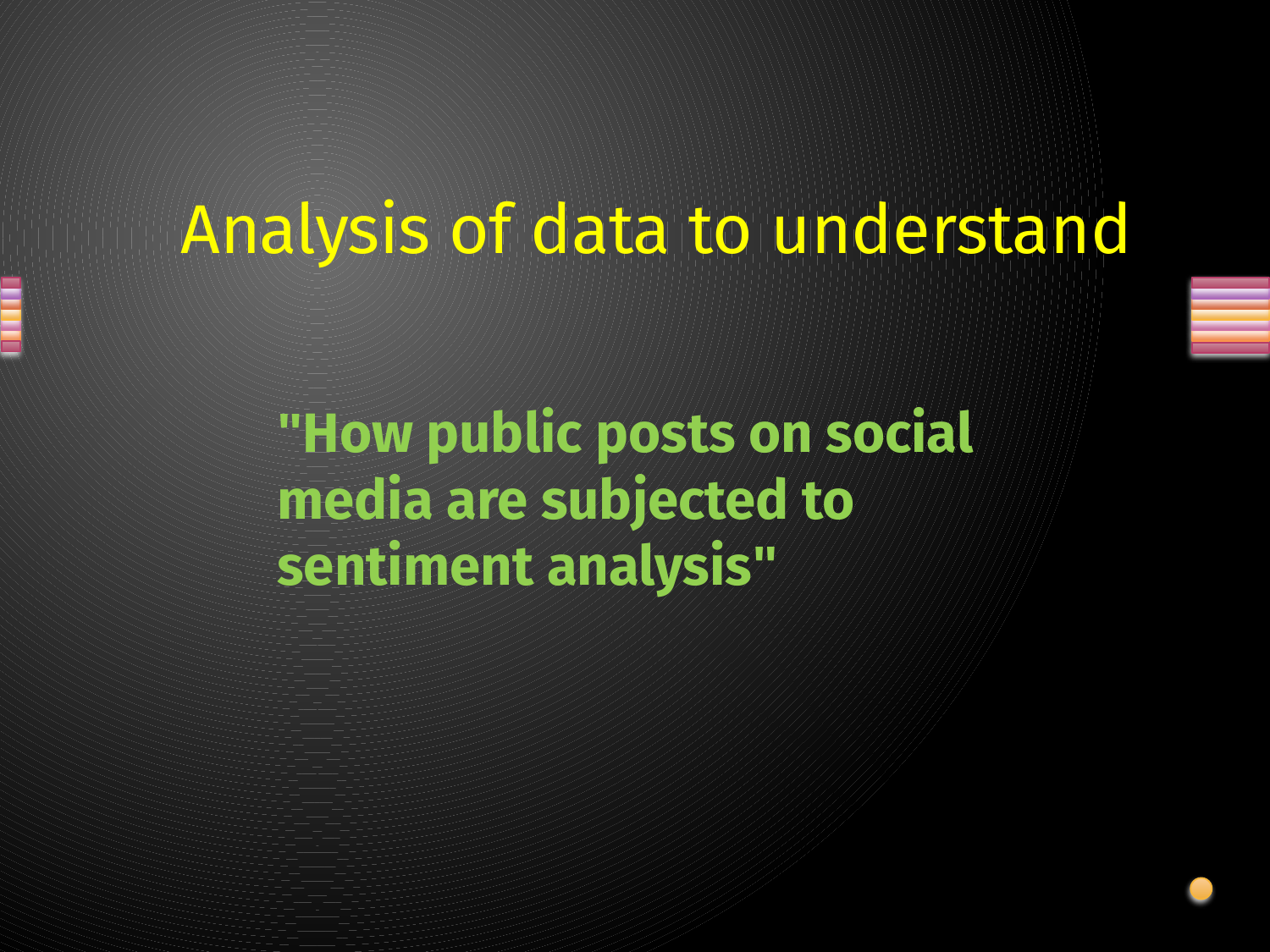

Analysis of data to understand

"How public posts on social media are subjected to sentiment analysis"